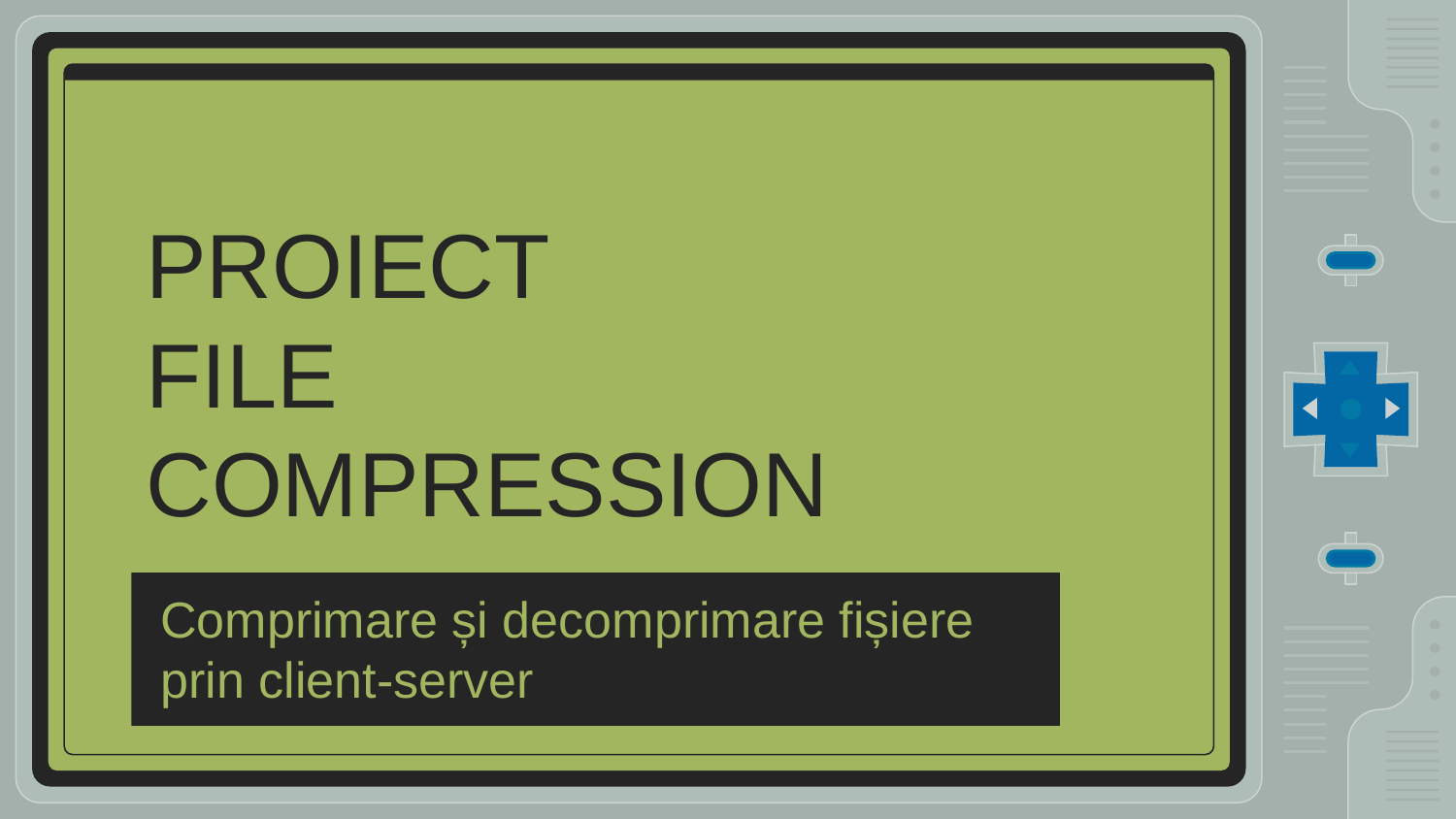

# PROIECT
FILE
COMPRESSION

Comprimare și decomprimare fișiere prin client-server